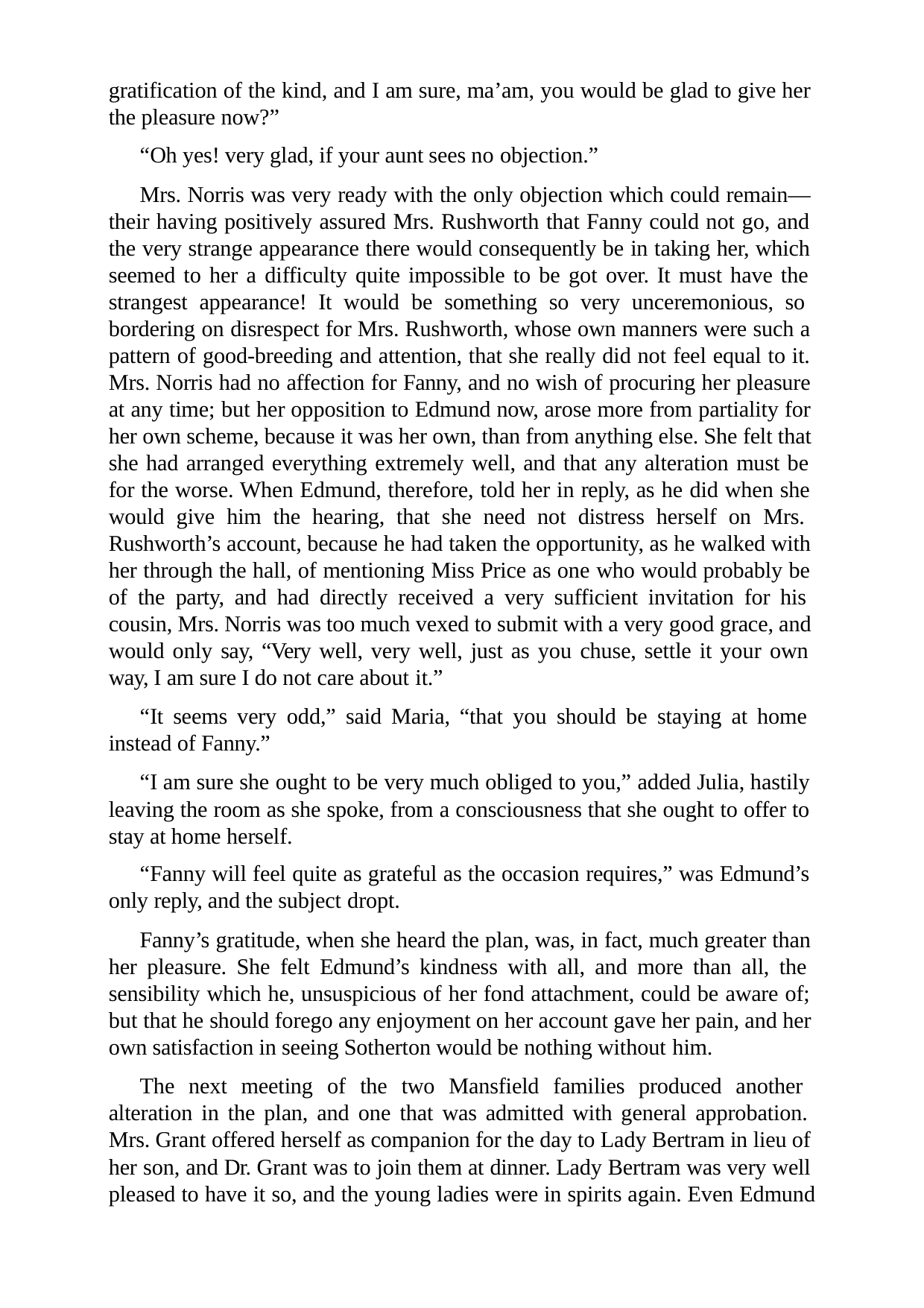

gratification of the kind, and I am sure, ma’am, you would be glad to give her  the pleasure now?”
“Oh yes! very glad, if your aunt sees no objection.”
Mrs. Norris was very ready with the only objection which could remain—  their having positively assured Mrs. Rushworth that Fanny could not go, and  the very strange appearance there would consequently be in taking her, which  seemed to her a difficulty quite impossible to be got over. It must have the  strangest appearance! It would be something so very unceremonious, so  bordering on disrespect for Mrs. Rushworth, whose own manners were such a  pattern of good-breeding and attention, that she really did not feel equal to it.  Mrs. Norris had no affection for Fanny, and no wish of procuring her pleasure  at any time; but her opposition to Edmund now, arose more from partiality for  her own scheme, because it was her own, than from anything else. She felt that  she had arranged everything extremely well, and that any alteration must be  for the worse. When Edmund, therefore, told her in reply, as he did when she  would give him the hearing, that she need not distress herself on Mrs.  Rushworth’s account, because he had taken the opportunity, as he walked with  her through the hall, of mentioning Miss Price as one who would probably be  of the party, and had directly received a very sufficient invitation for his  cousin, Mrs. Norris was too much vexed to submit with a very good grace, and  would only say, “Very well, very well, just as you chuse, settle it your own  way, I am sure I do not care about it.”
“It seems very odd,” said Maria, “that you should be staying at home  instead of Fanny.”
“I am sure she ought to be very much obliged to you,” added Julia, hastily  leaving the room as she spoke, from a consciousness that she ought to offer to  stay at home herself.
“Fanny will feel quite as grateful as the occasion requires,” was Edmund’s  only reply, and the subject dropt.
Fanny’s gratitude, when she heard the plan, was, in fact, much greater than  her pleasure. She felt Edmund’s kindness with all, and more than all, the  sensibility which he, unsuspicious of her fond attachment, could be aware of;  but that he should forego any enjoyment on her account gave her pain, and her  own satisfaction in seeing Sotherton would be nothing without him.
The next meeting of the two Mansfield families produced another  alteration in the plan, and one that was admitted with general approbation.  Mrs. Grant offered herself as companion for the day to Lady Bertram in lieu of  her son, and Dr. Grant was to join them at dinner. Lady Bertram was very well  pleased to have it so, and the young ladies were in spirits again. Even Edmund